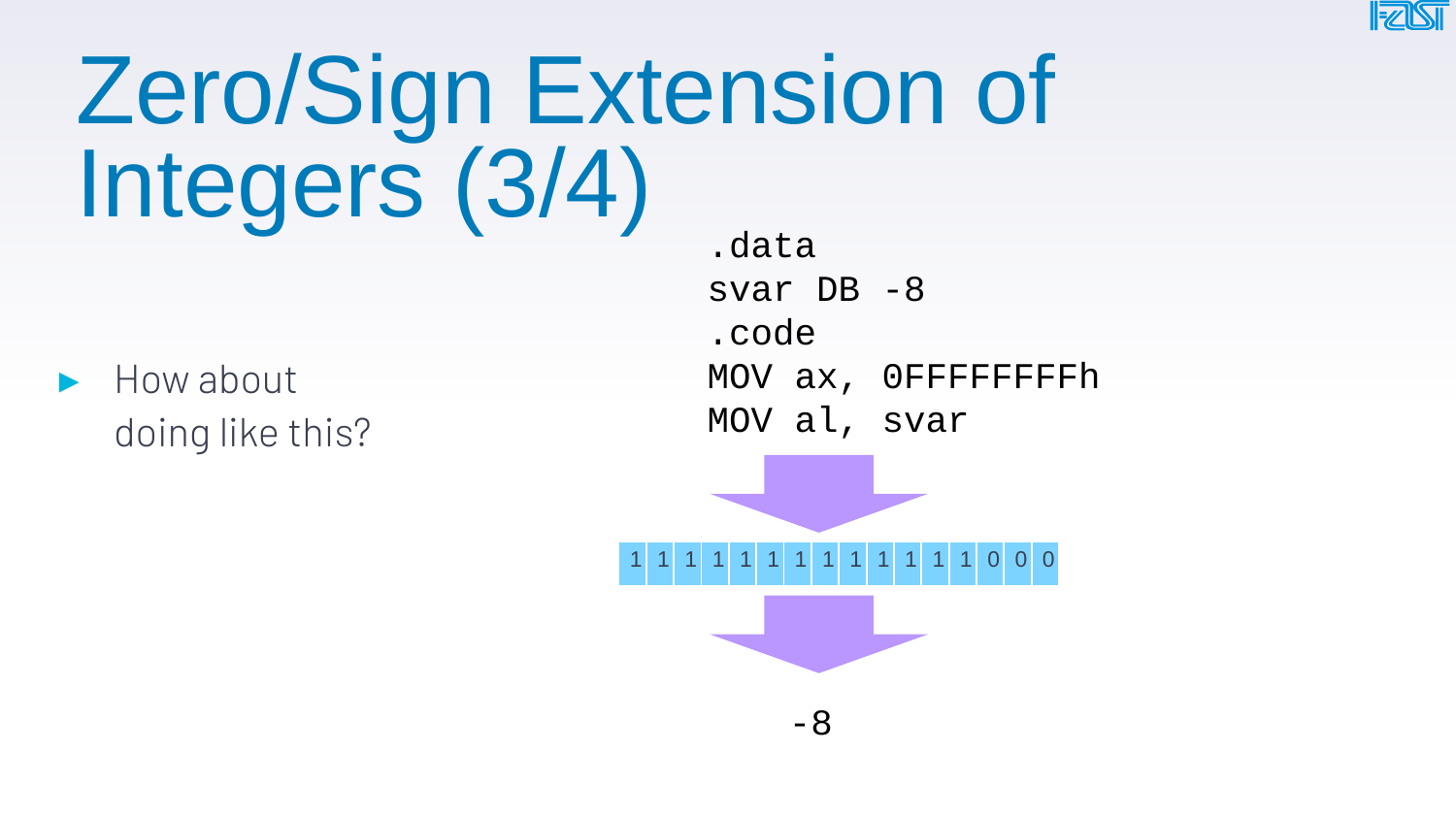

# Zero/Sign Extension of Integers (3/4)
.data
svar DB -8
.code
MOV ax, 0FFFFFFFFh
MOV al, svar
How about doing like this?

| 1 | 1 | 1 | 1 | 1 | 1 | 1 | 1 | 1 | 1 | 1 | 1 | 1 | 0 | 0 | 0 |
| --- | --- | --- | --- | --- | --- | --- | --- | --- | --- | --- | --- | --- | --- | --- | --- |

-8
11